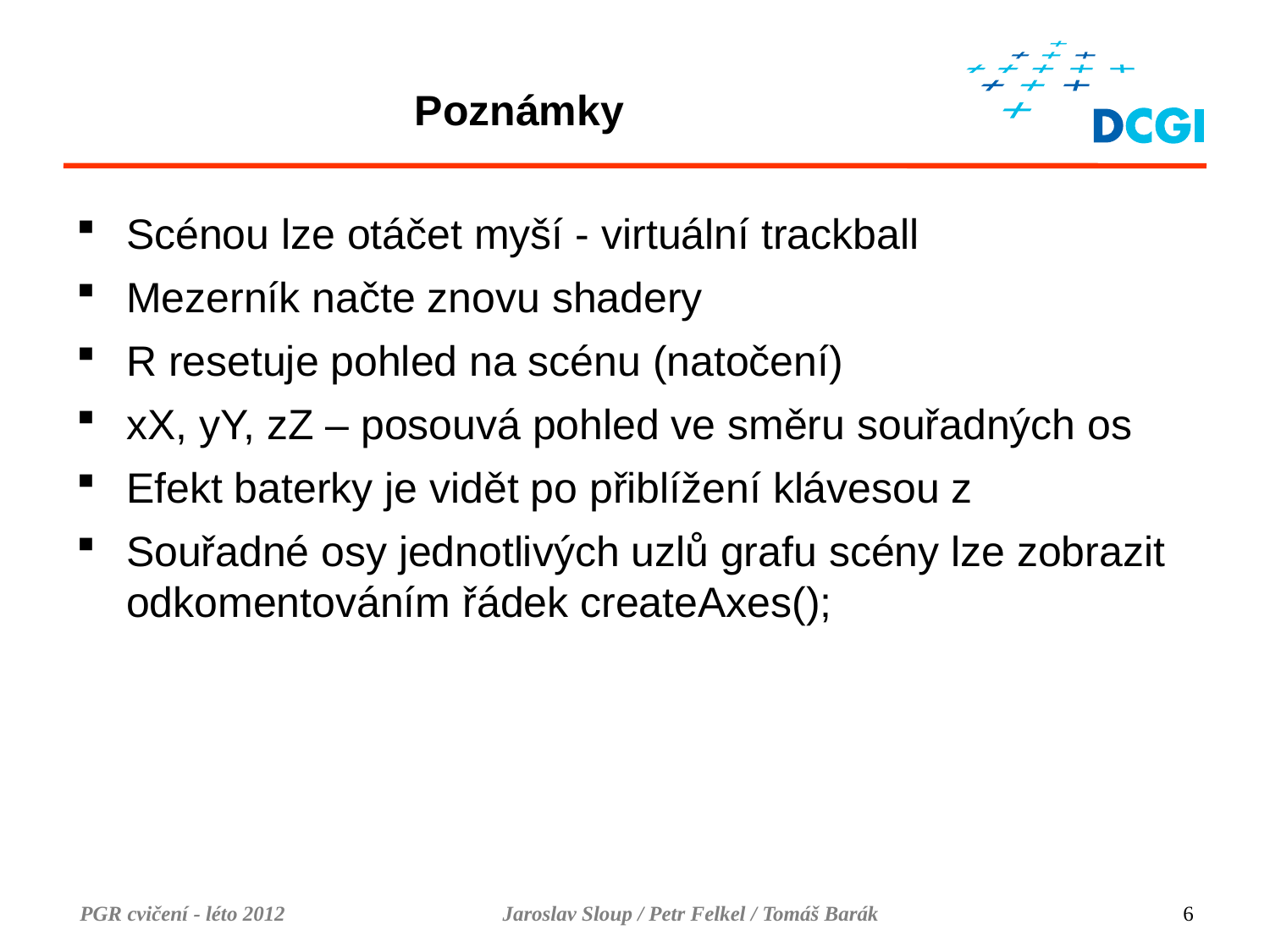

# Poznámky
Scénou lze otáčet myší - virtuální trackball
Mezerník načte znovu shadery
R resetuje pohled na scénu (natočení)
xX, yY, zZ – posouvá pohled ve směru souřadných os
Efekt baterky je vidět po přiblížení klávesou z
Souřadné osy jednotlivých uzlů grafu scény lze zobrazit odkomentováním řádek createAxes();

PGR cvičení - léto 2012
Jaroslav Sloup / Petr Felkel / Tomáš Barák
6